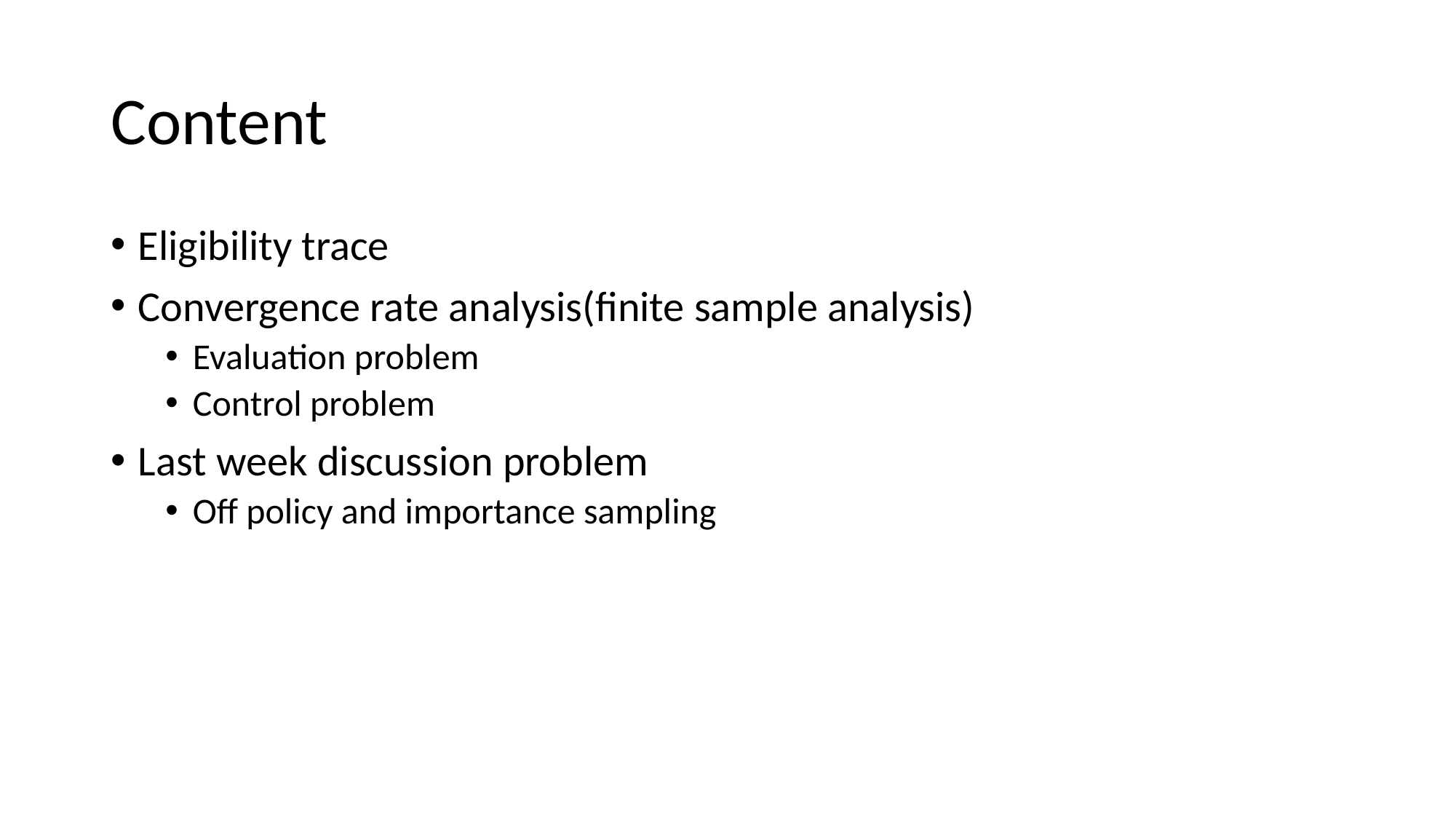

# Content
Eligibility trace
Convergence rate analysis(finite sample analysis)
Evaluation problem
Control problem
Last week discussion problem
Off policy and importance sampling